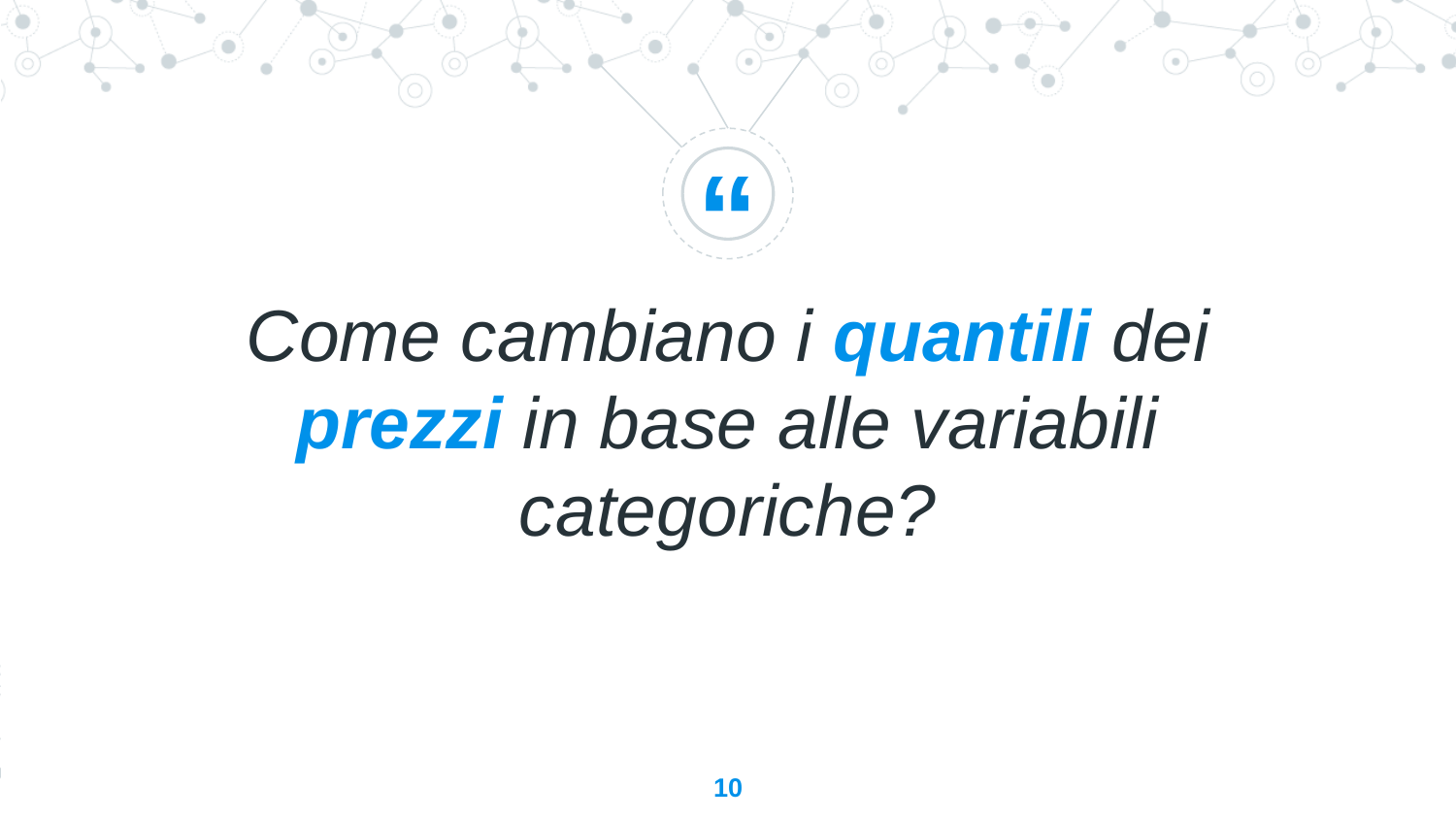

Come cambiano i quantili dei prezzi in base alle variabili categoriche?
10